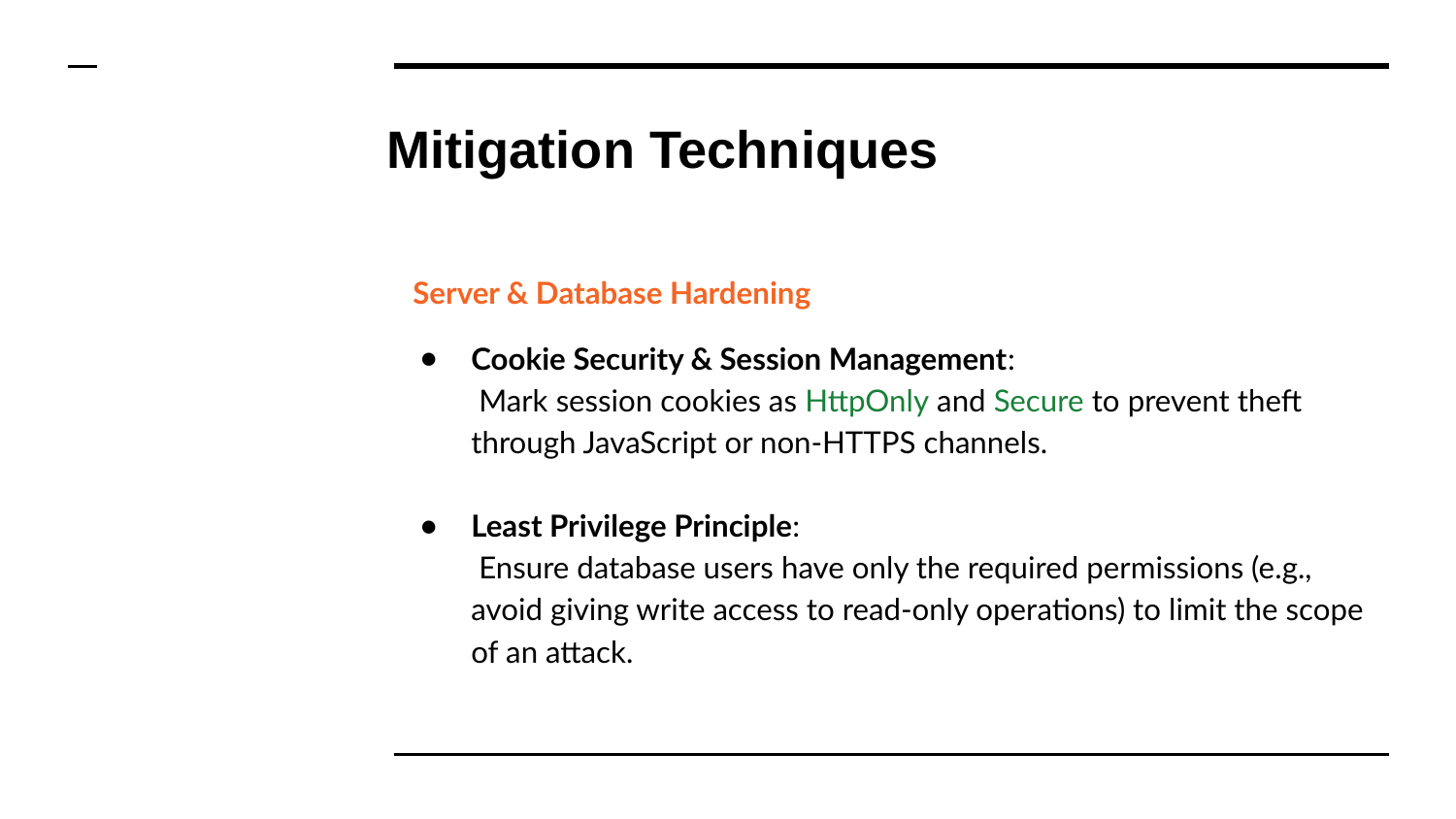

# Mitigation Techniques
  Server & Database Hardening
Cookie Security & Session Management:
 Mark session cookies as HttpOnly and Secure to prevent theft through JavaScript or non-HTTPS channels.
Least Privilege Principle:
 Ensure database users have only the required permissions (e.g., avoid giving write access to read-only operations) to limit the scope of an attack.